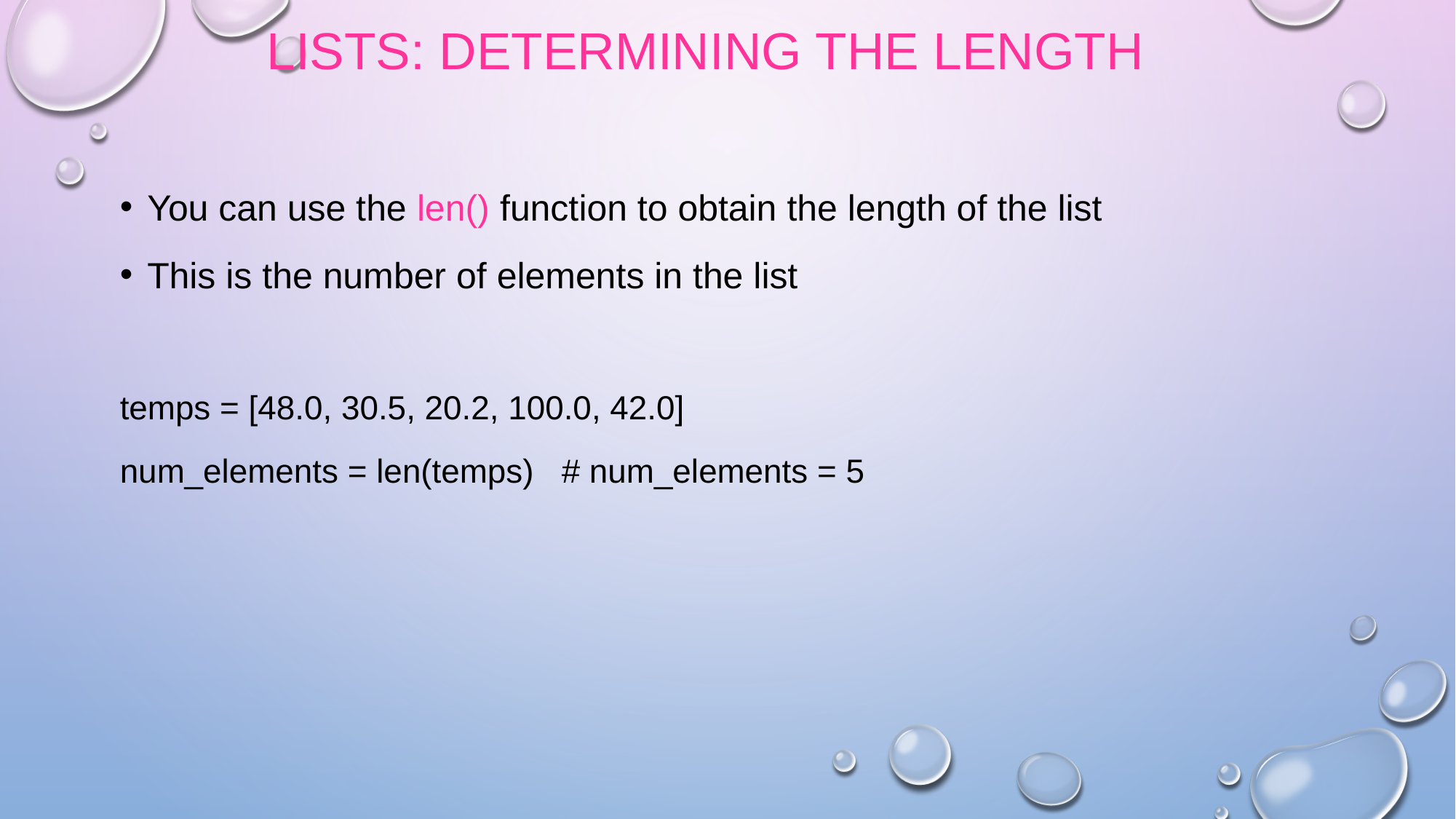

# Lists: determining the length
You can use the len() function to obtain the length of the list
This is the number of elements in the list

temps = [48.0, 30.5, 20.2, 100.0, 42.0]
num_elements = len(temps)   # num_elements = 5